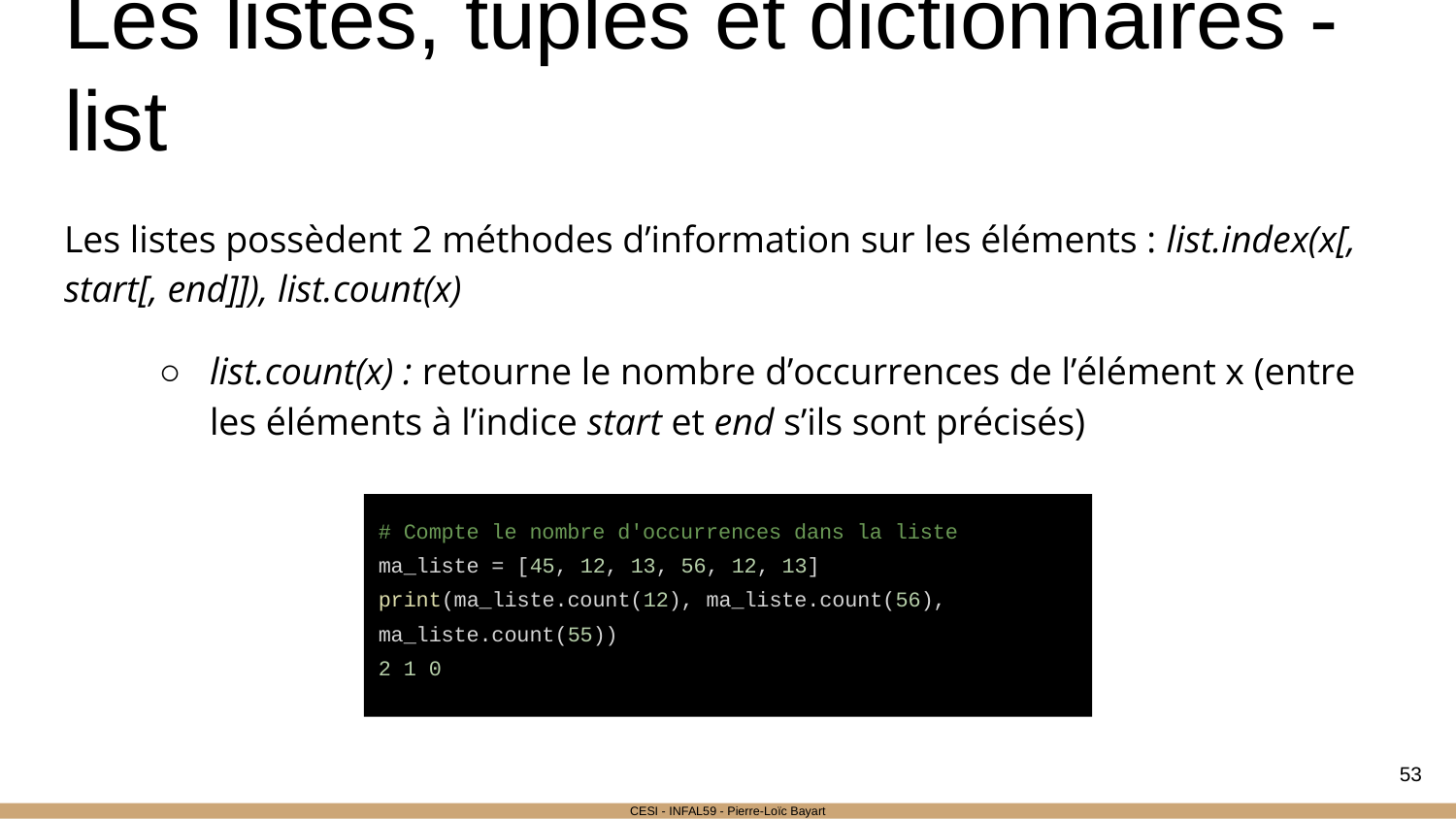

# Les listes, tuples et dictionnaires - list
Les listes possèdent 2 méthodes d’information sur les éléments : list.index(x[, start[, end]]), list.count(x)
list.count(x) : retourne le nombre d’occurrences de l’élément x (entre les éléments à l’indice start et end s’ils sont précisés)

# Compte le nombre d'occurrences dans la liste
ma_liste = [45, 12, 13, 56, 12, 13]
print(ma_liste.count(12), ma_liste.count(56), ma_liste.count(55))
2 1 0
53